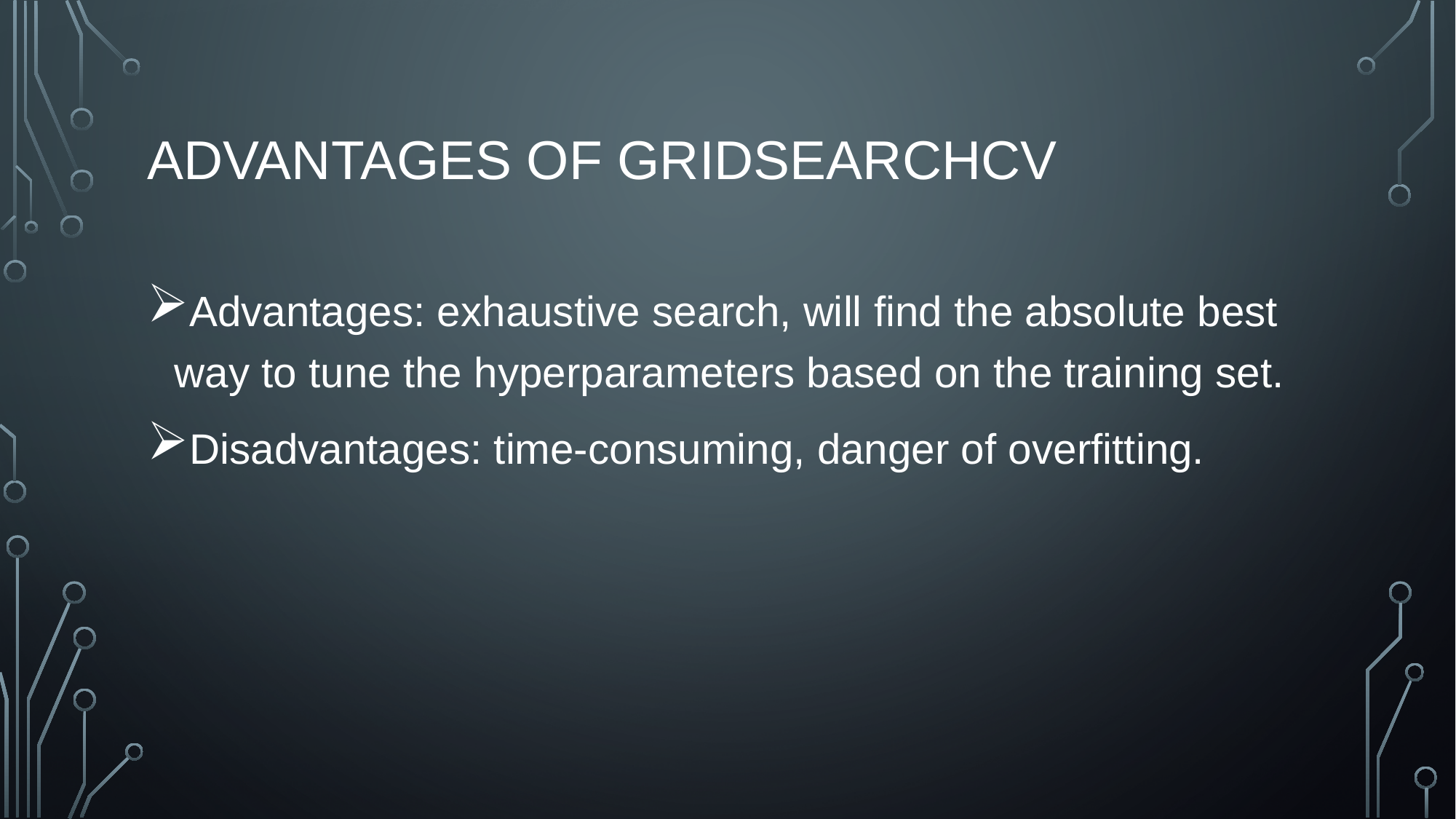

# Advantages of gridsearchcv
Advantages: exhaustive search, will find the absolute best way to tune the hyperparameters based on the training set.
Disadvantages: time-consuming, danger of overfitting.